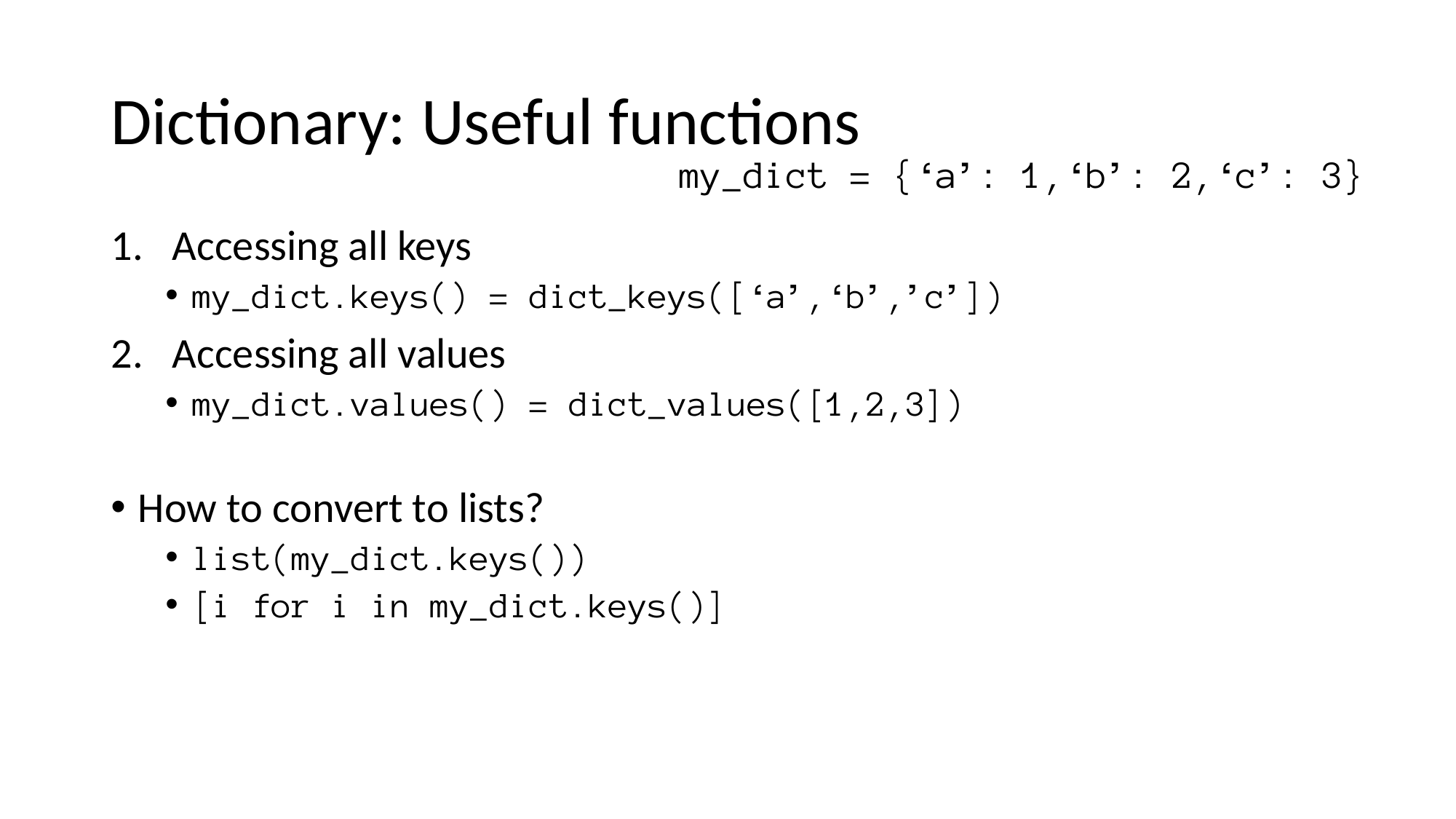

# Dictionary: Useful functions
my_dict = {‘a’: 1,‘b’: 2,‘c’: 3}
Accessing all keys
my_dict.keys() = dict_keys([‘a’,‘b’,’c’])
Accessing all values
my_dict.values() = dict_values([1,2,3])

How to convert to lists?
list(my_dict.keys())
[i for i in my_dict.keys()]